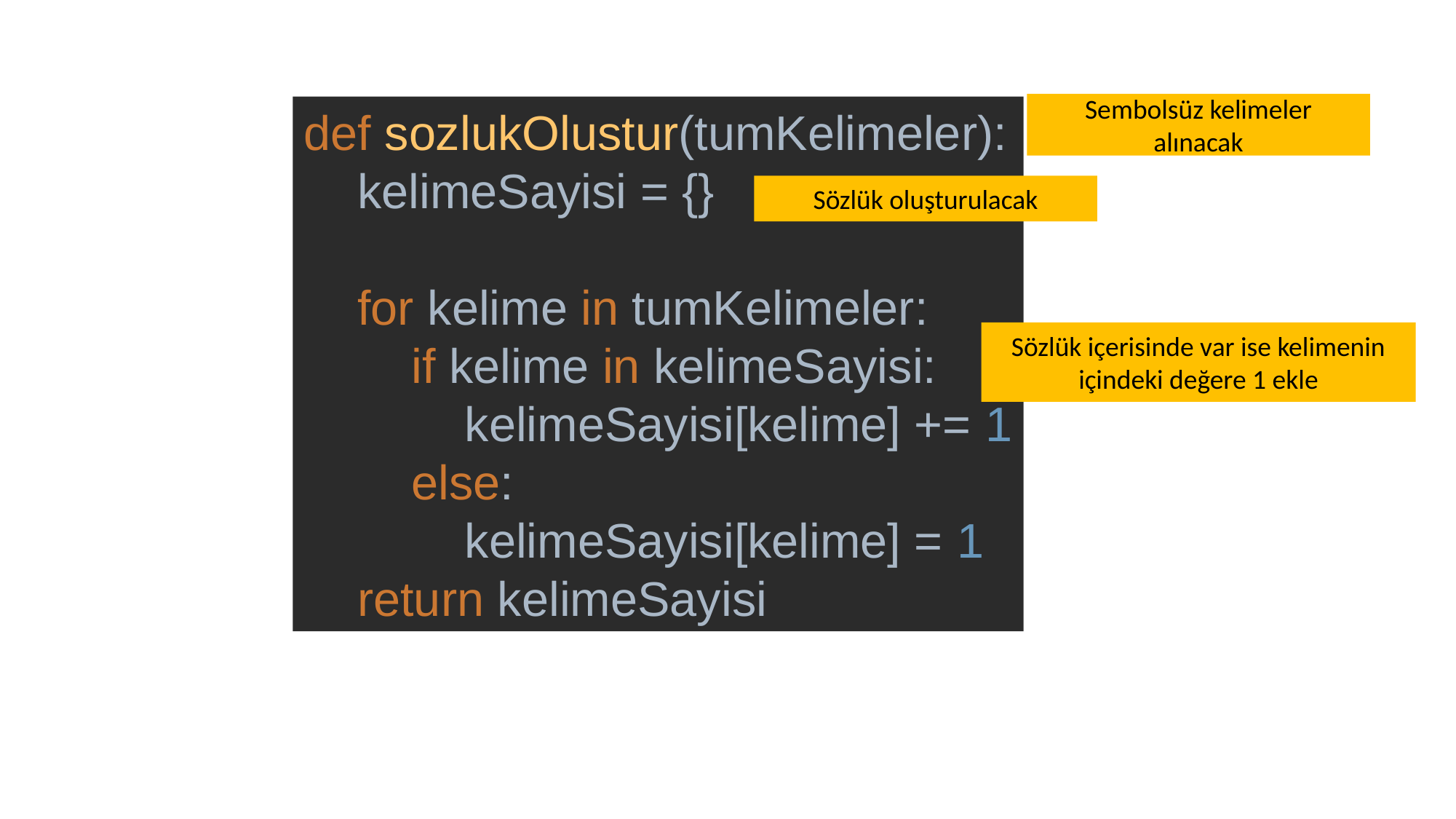

def sozlukOlustur(tumKelimeler):
    kelimeSayisi = {}
    for kelime in tumKelimeler:
        if kelime in kelimeSayisi:
            kelimeSayisi[kelime] += 1
        else:
            kelimeSayisi[kelime] = 1
    return kelimeSayisi
Sembolsüz kelimeler alınacak
Sözlük oluşturulacak
Sözlük içerisinde var ise kelimenin içindeki değere 1 ekle